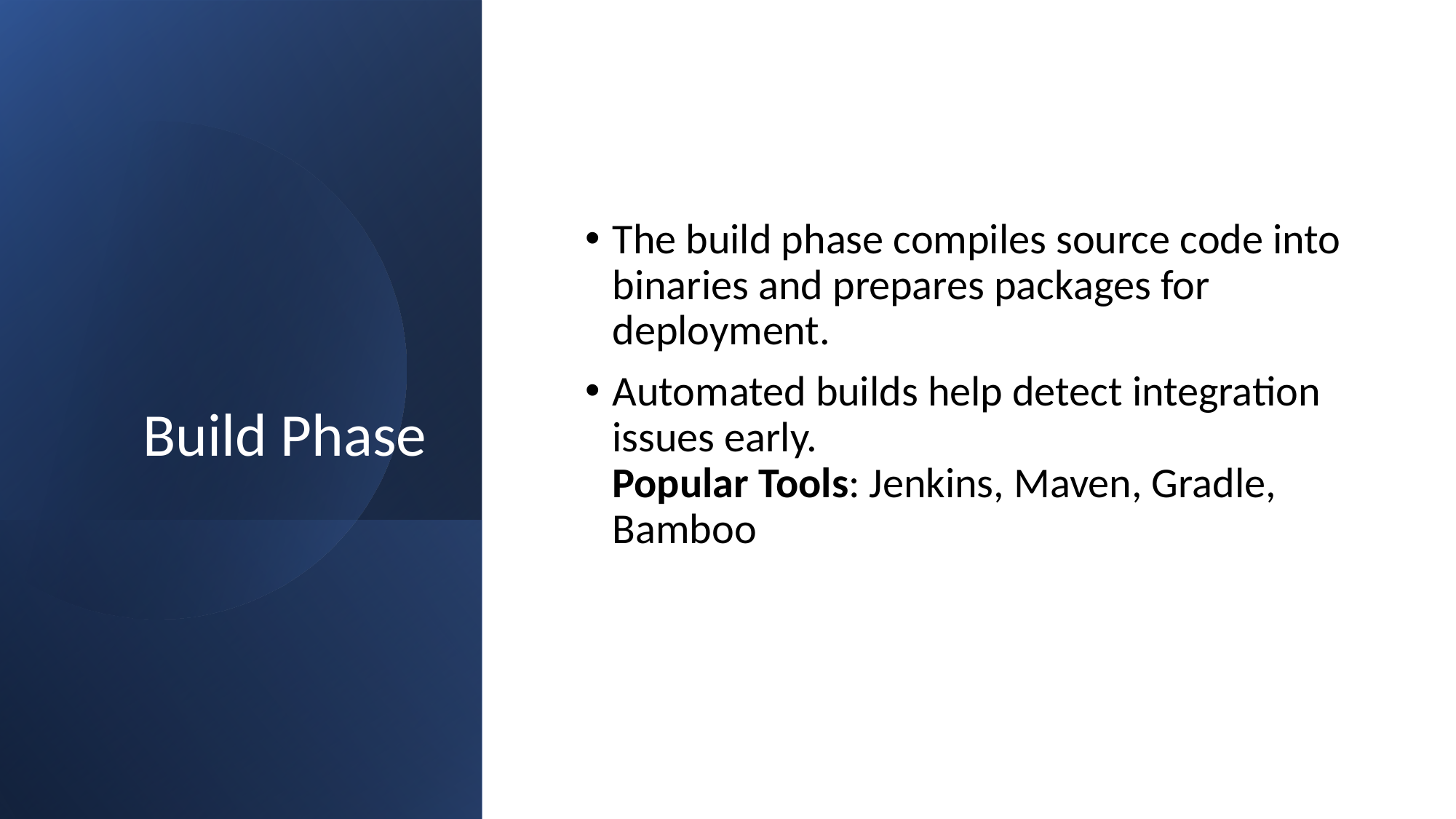

# Build Phase
The build phase compiles source code into binaries and prepares packages for deployment.
Automated builds help detect integration issues early.
Popular Tools: Jenkins, Maven, Gradle, Bamboo